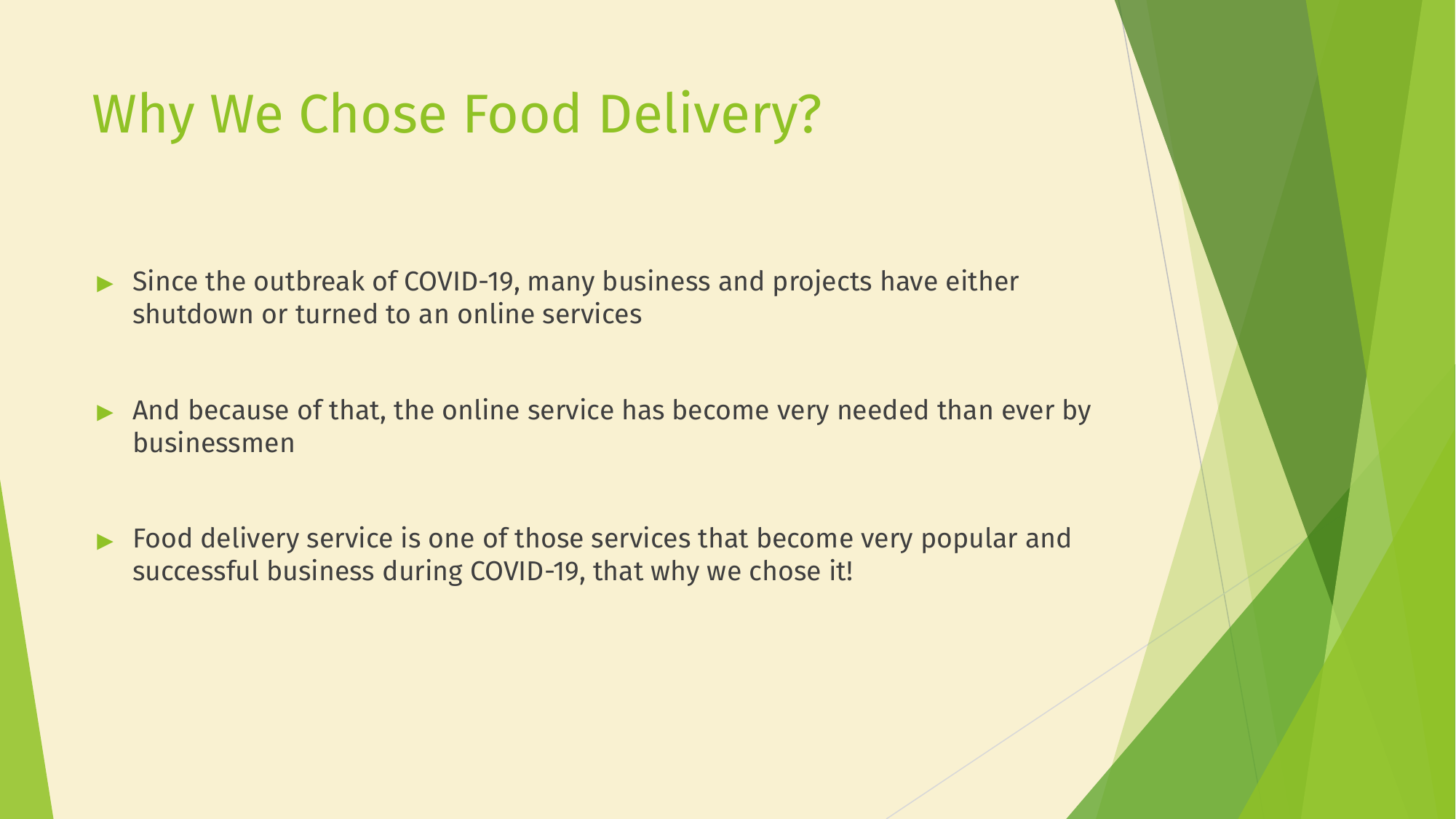

# Why We Chose Food Delivery?
Since the outbreak of COVID-19, many business and projects have either shutdown or turned to an online services

And because of that, the online service has become very needed than ever by businessmen

Food delivery service is one of those services that become very popular and successful business during COVID-19, that why we chose it!